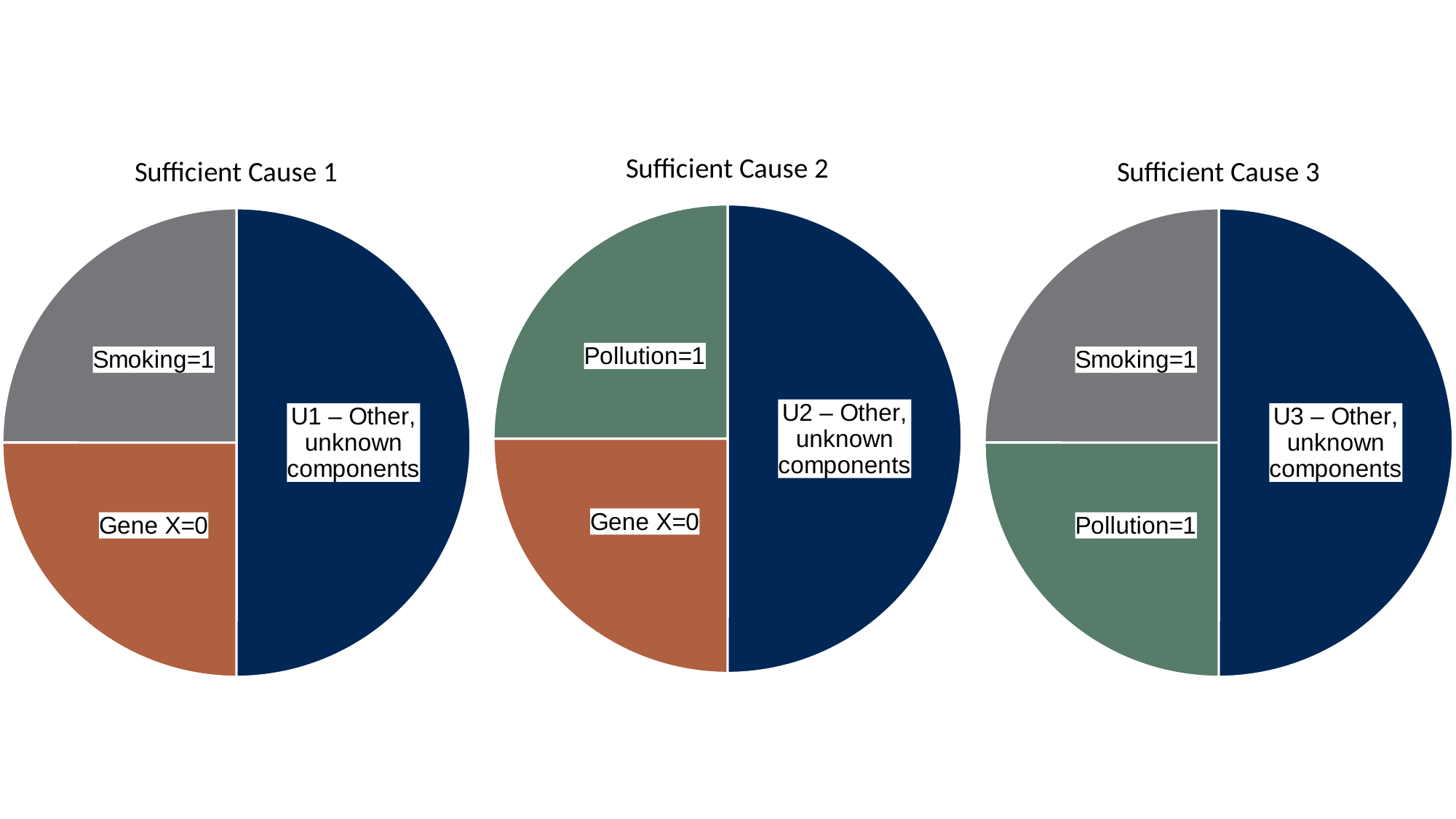

### Chart: Sufficient Cause 2

| Category | Sufficient Cause 2 |
|---|---|
| U2 – Other, unknown components | 0.5 |
| Gene X=0 | 0.25 |
| Pollution=1 | 0.25 |

### Chart: Sufficient Cause 1

| Category | Sufficient Cause |
|---|---|
| U1 – Other, unknown components | 0.5 |
| Gene X=0 | 0.25 |
| Smoking=1 | 0.25 |

### Chart: Sufficient Cause 3

| Category | Sufficient Cause 2 |
|---|---|
| U3 – Other, unknown components | 0.5 |
| Pollution=1 | 0.25 |
| Smoking=1 | 0.25 |